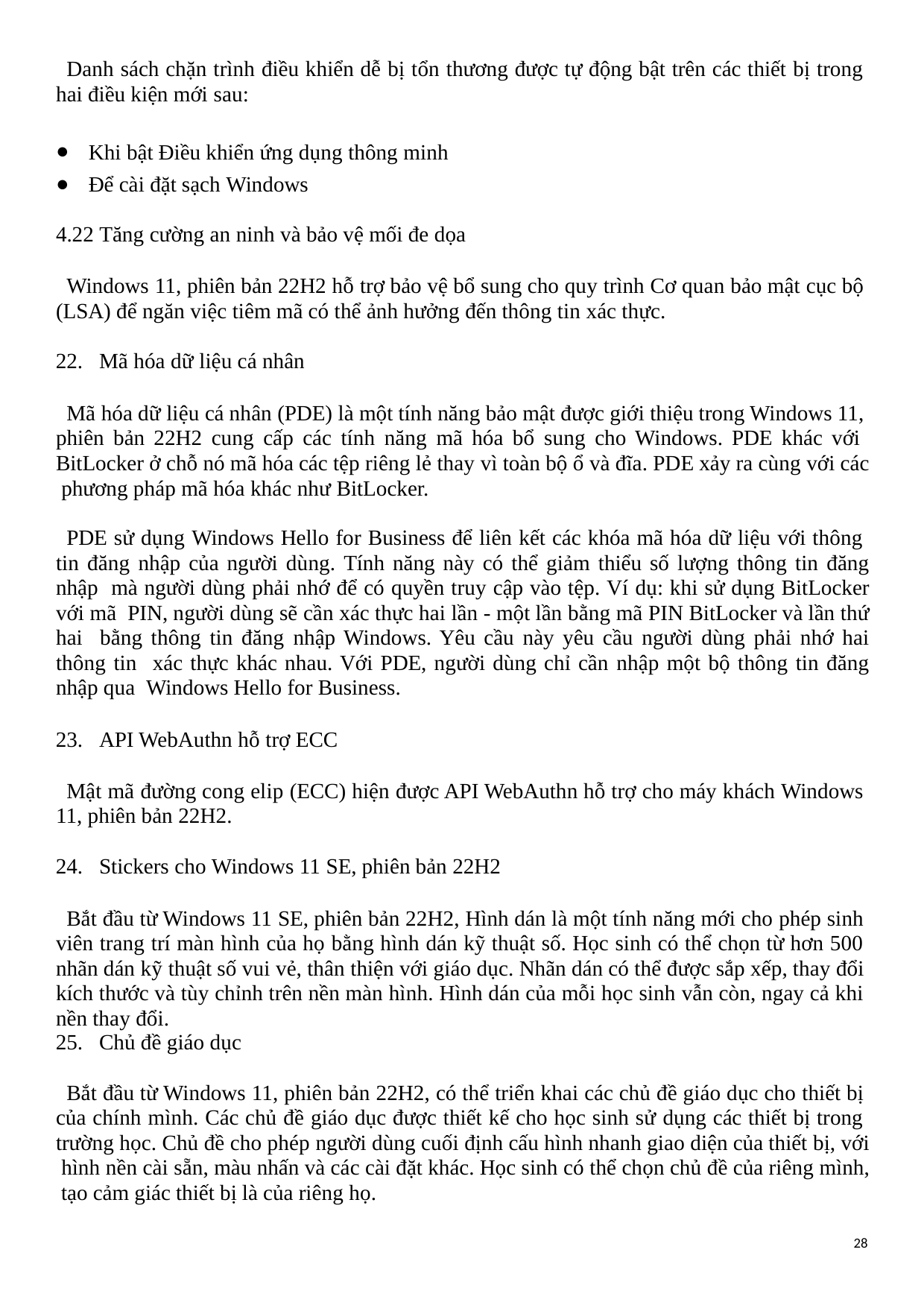

Danh sách chặn trình điều khiển dễ bị tổn thương được tự động bật trên các thiết bị trong  hai điều kiện mới sau:

Khi bật Điều khiển ứng dụng thông minh
Để cài đặt sạch Windows
4.22 Tăng cường an ninh và bảo vệ mối đe dọa

Windows 11, phiên bản 22H2 hỗ trợ bảo vệ bổ sung cho quy trình Cơ quan bảo mật cục bộ  (LSA) để ngăn việc tiêm mã có thể ảnh hưởng đến thông tin xác thực.

Mã hóa dữ liệu cá nhân

Mã hóa dữ liệu cá nhân (PDE) là một tính năng bảo mật được giới thiệu trong Windows 11,  phiên bản 22H2 cung cấp các tính năng mã hóa bổ sung cho Windows. PDE khác với  BitLocker ở chỗ nó mã hóa các tệp riêng lẻ thay vì toàn bộ ổ và đĩa. PDE xảy ra cùng với các  phương pháp mã hóa khác như BitLocker.

PDE sử dụng Windows Hello for Business để liên kết các khóa mã hóa dữ liệu với thông  tin đăng nhập của người dùng. Tính năng này có thể giảm thiểu số lượng thông tin đăng nhập  mà người dùng phải nhớ để có quyền truy cập vào tệp. Ví dụ: khi sử dụng BitLocker với mã  PIN, người dùng sẽ cần xác thực hai lần - một lần bằng mã PIN BitLocker và lần thứ hai  bằng thông tin đăng nhập Windows. Yêu cầu này yêu cầu người dùng phải nhớ hai thông tin  xác thực khác nhau. Với PDE, người dùng chỉ cần nhập một bộ thông tin đăng nhập qua  Windows Hello for Business.

API WebAuthn hỗ trợ ECC

Mật mã đường cong elip (ECC) hiện được API WebAuthn hỗ trợ cho máy khách Windows  11, phiên bản 22H2.

Stickers cho Windows 11 SE, phiên bản 22H2

Bắt đầu từ Windows 11 SE, phiên bản 22H2, Hình dán là một tính năng mới cho phép sinh  viên trang trí màn hình của họ bằng hình dán kỹ thuật số. Học sinh có thể chọn từ hơn 500  nhãn dán kỹ thuật số vui vẻ, thân thiện với giáo dục. Nhãn dán có thể được sắp xếp, thay đổi  kích thước và tùy chỉnh trên nền màn hình. Hình dán của mỗi học sinh vẫn còn, ngay cả khi  nền thay đổi.
Chủ đề giáo dục

Bắt đầu từ Windows 11, phiên bản 22H2, có thể triển khai các chủ đề giáo dục cho thiết bị  của chính mình. Các chủ đề giáo dục được thiết kế cho học sinh sử dụng các thiết bị trong  trường học. Chủ đề cho phép người dùng cuối định cấu hình nhanh giao diện của thiết bị, với  hình nền cài sẵn, màu nhấn và các cài đặt khác. Học sinh có thể chọn chủ đề của riêng mình,  tạo cảm giác thiết bị là của riêng họ.
28